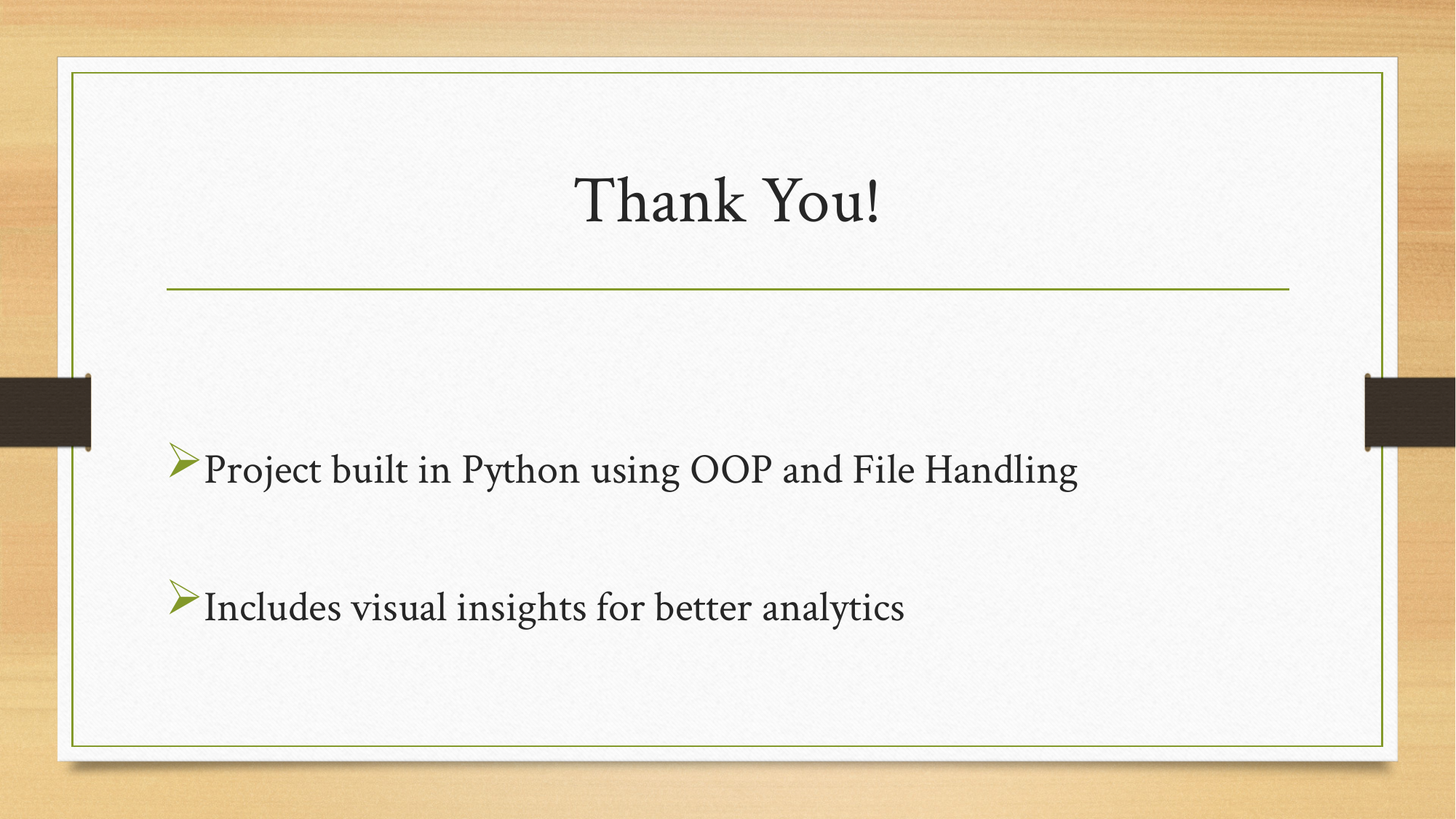

# Thank You!

Project built in Python using OOP and File Handling

Includes visual insights for better analytics